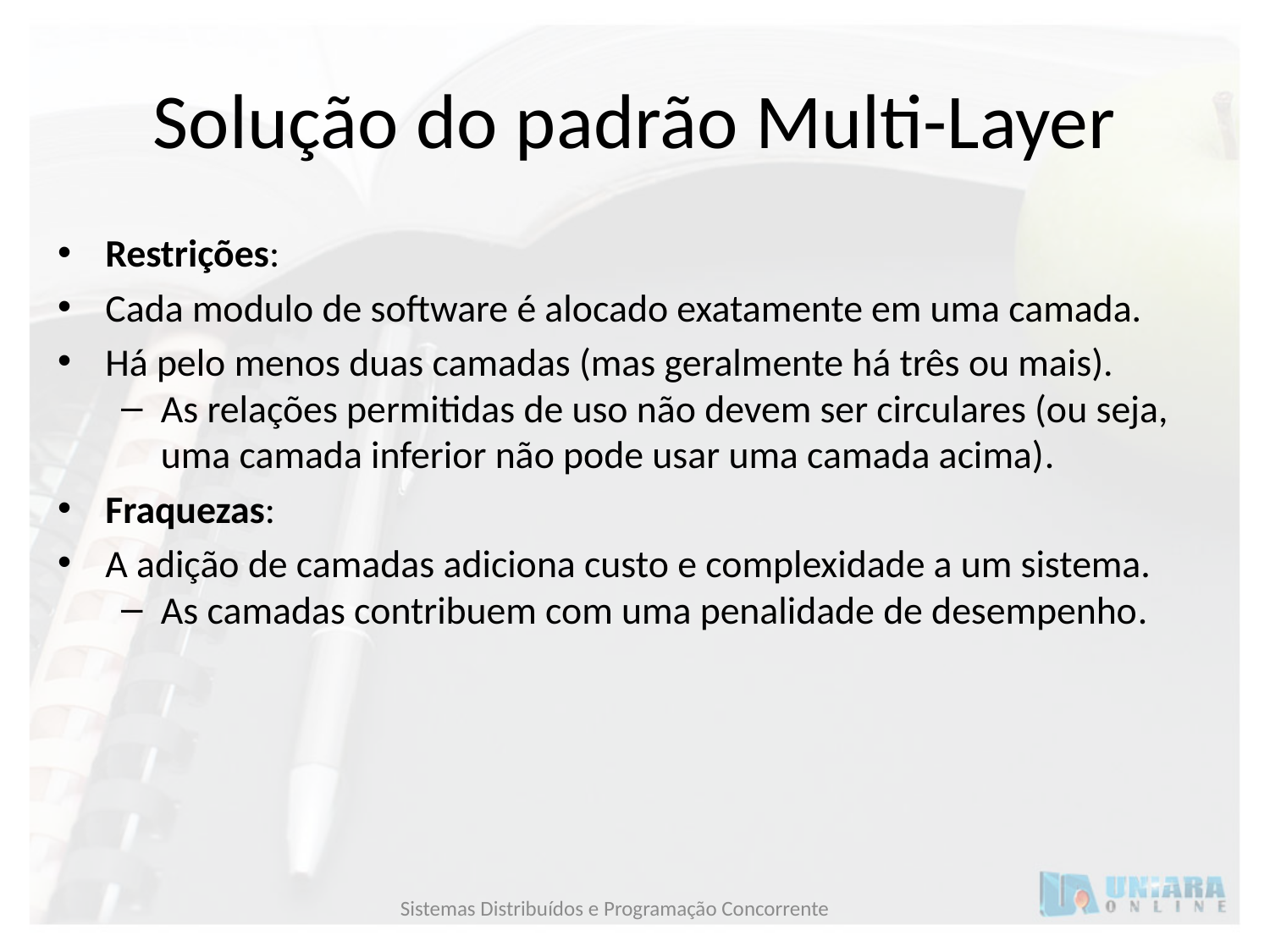

# Solução do padrão Multi-Layer
Restrições:
Cada modulo de software é alocado exatamente em uma camada.
Há pelo menos duas camadas (mas geralmente há três ou mais).
As relações permitidas de uso não devem ser circulares (ou seja, uma camada inferior não pode usar uma camada acima).
Fraquezas:
A adição de camadas adiciona custo e complexidade a um sistema.
As camadas contribuem com uma penalidade de desempenho.
Sistemas Distribuídos e Programação Concorrente